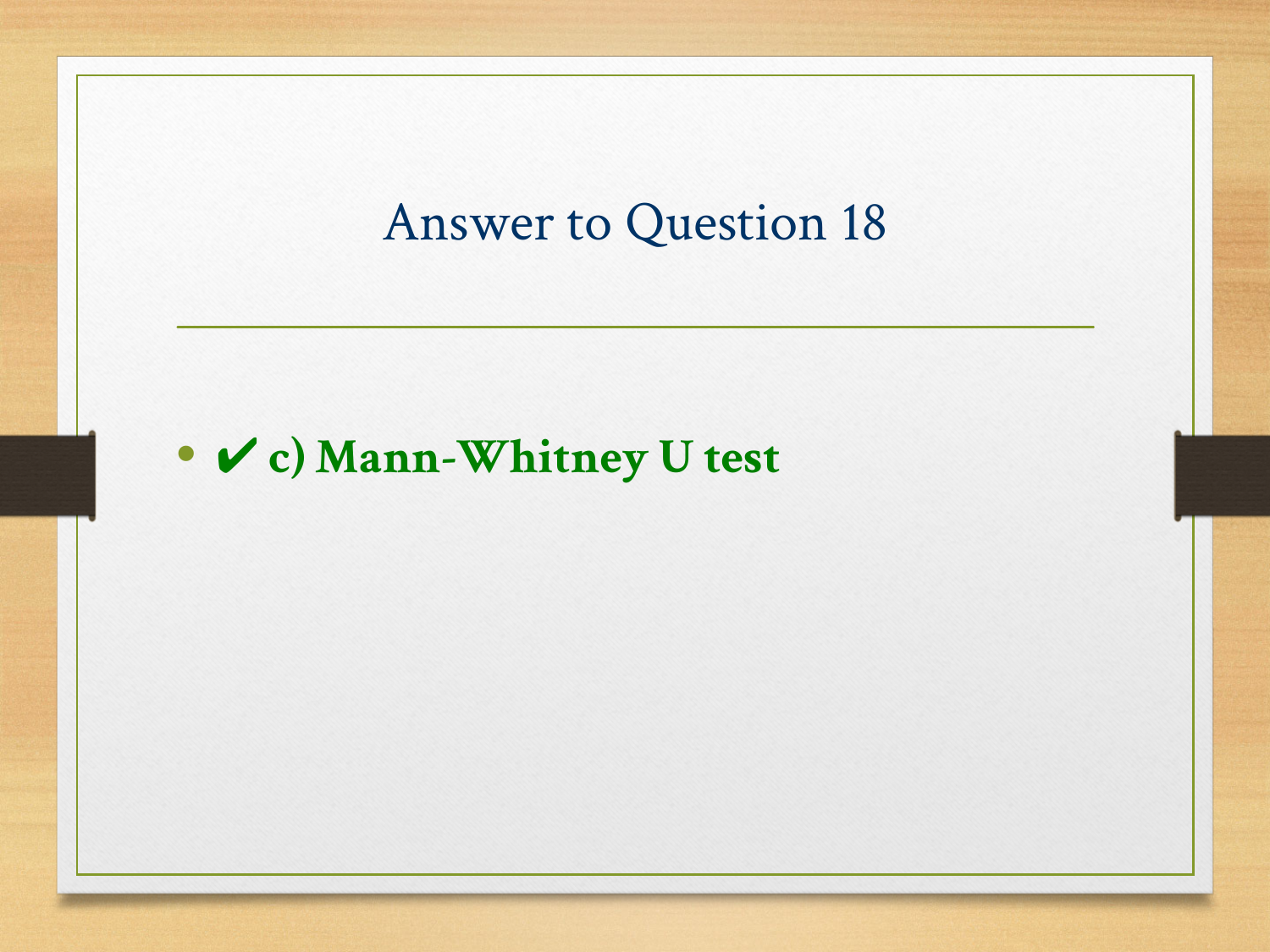

# Answer to Question 18

✔️ c) Mann-Whitney U test